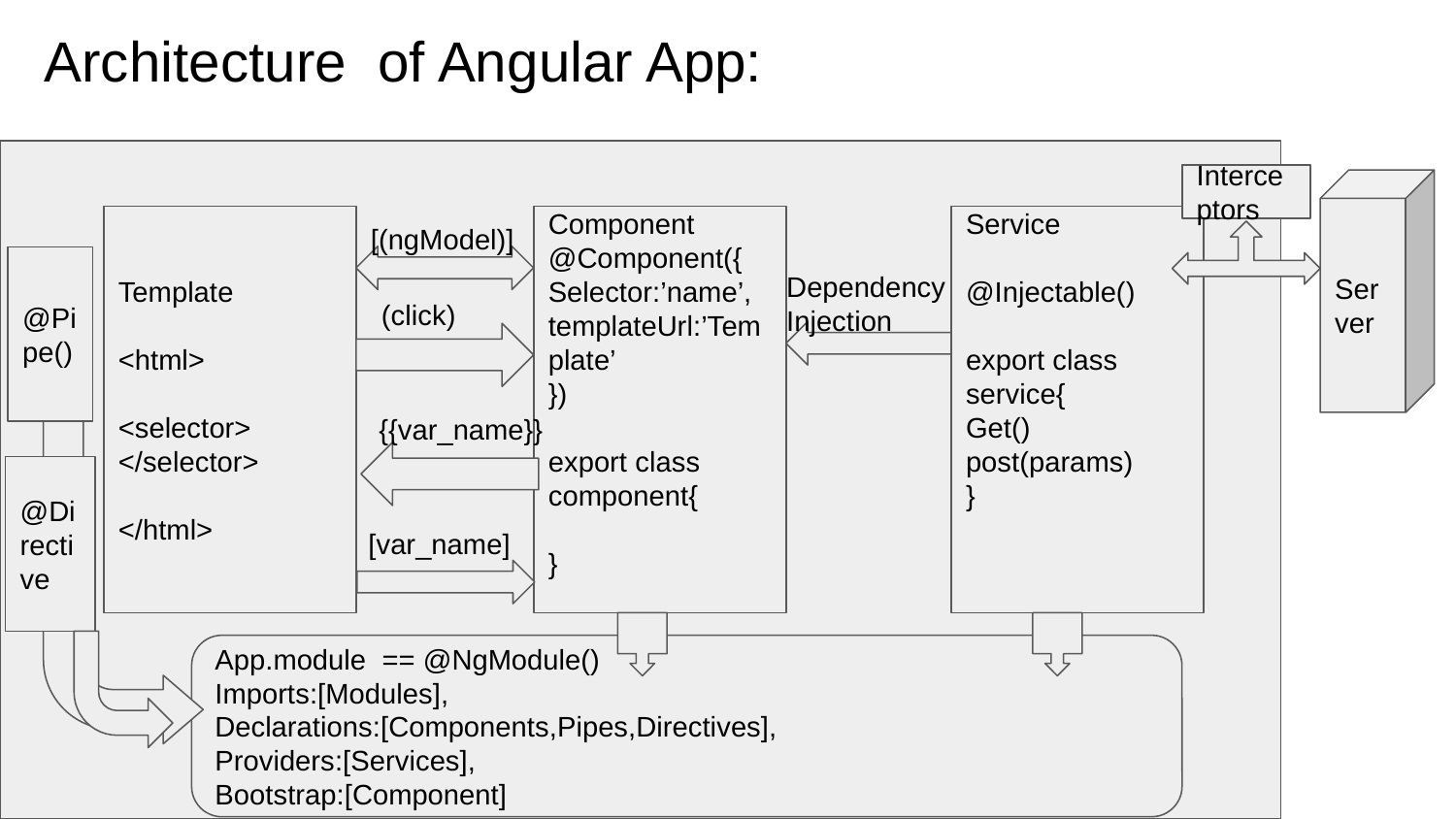

# Architecture  of Angular App:

Interceptors
Server
Template

<html>

<selector>
</selector>

</html>
Component
@Component({
Selector:’name’,
templateUrl:’Template’
})

export class component{

}

Service

@Injectable()

export class service{
Get()
post(params)
}

[(ngModel)]

@Pipe()
Dependency Injection
(click)

{{var_name}}

@Directive
[var_name]

App.module  == @NgModule()
Imports:[Modules],
Declarations:[Components,Pipes,Directives],
Providers:[Services],
Bootstrap:[Component]